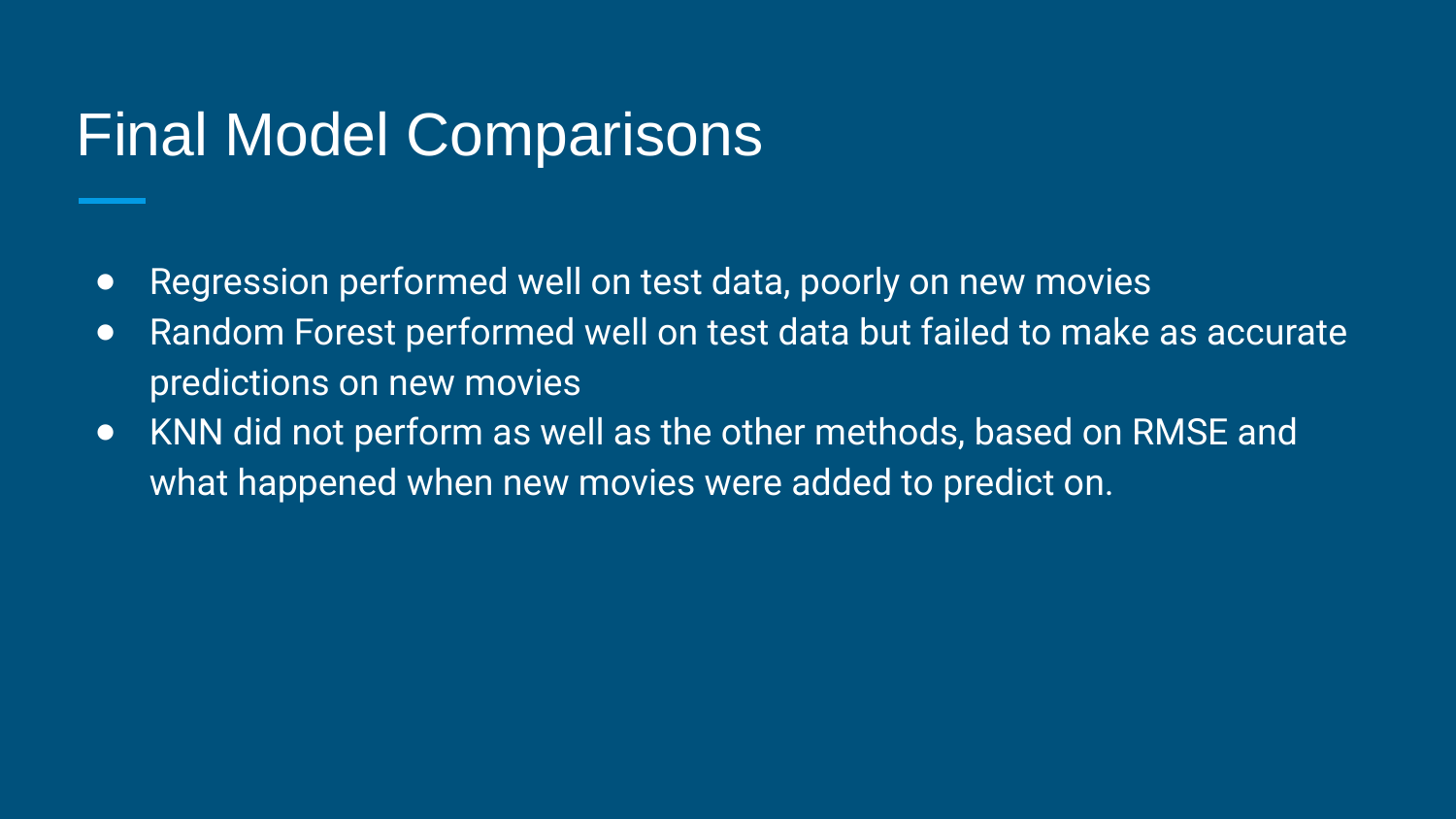

# Final Model Comparisons
Regression performed well on test data, poorly on new movies
Random Forest performed well on test data but failed to make as accurate predictions on new movies
KNN did not perform as well as the other methods, based on RMSE and what happened when new movies were added to predict on.